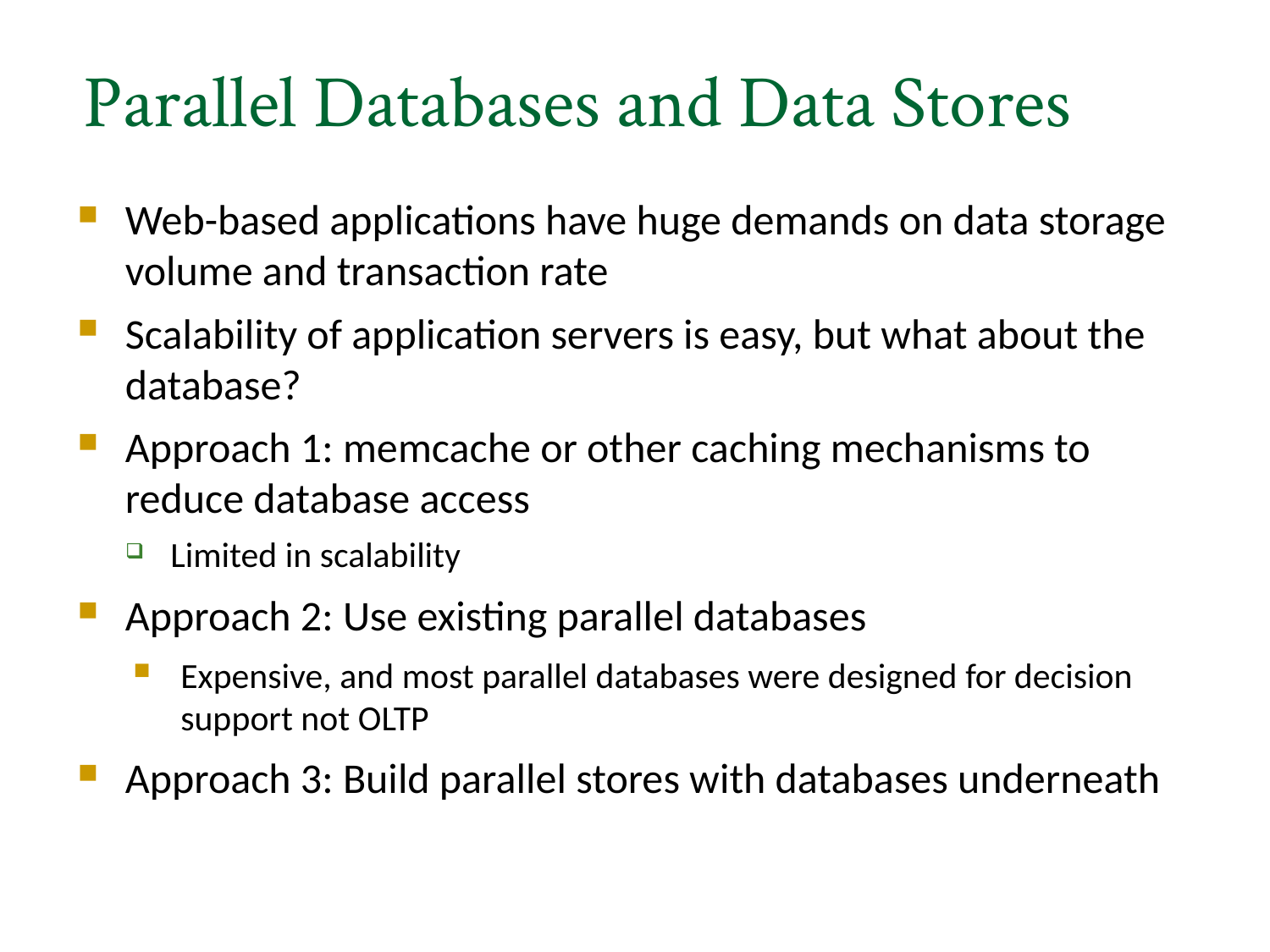

Parallel Databases and Data Stores
Web-based applications have huge demands on data storage volume and transaction rate
Scalability of application servers is easy, but what about the database?
Approach 1: memcache or other caching mechanisms to reduce database access
Limited in scalability
Approach 2: Use existing parallel databases
Expensive, and most parallel databases were designed for decision support not OLTP
Approach 3: Build parallel stores with databases underneath